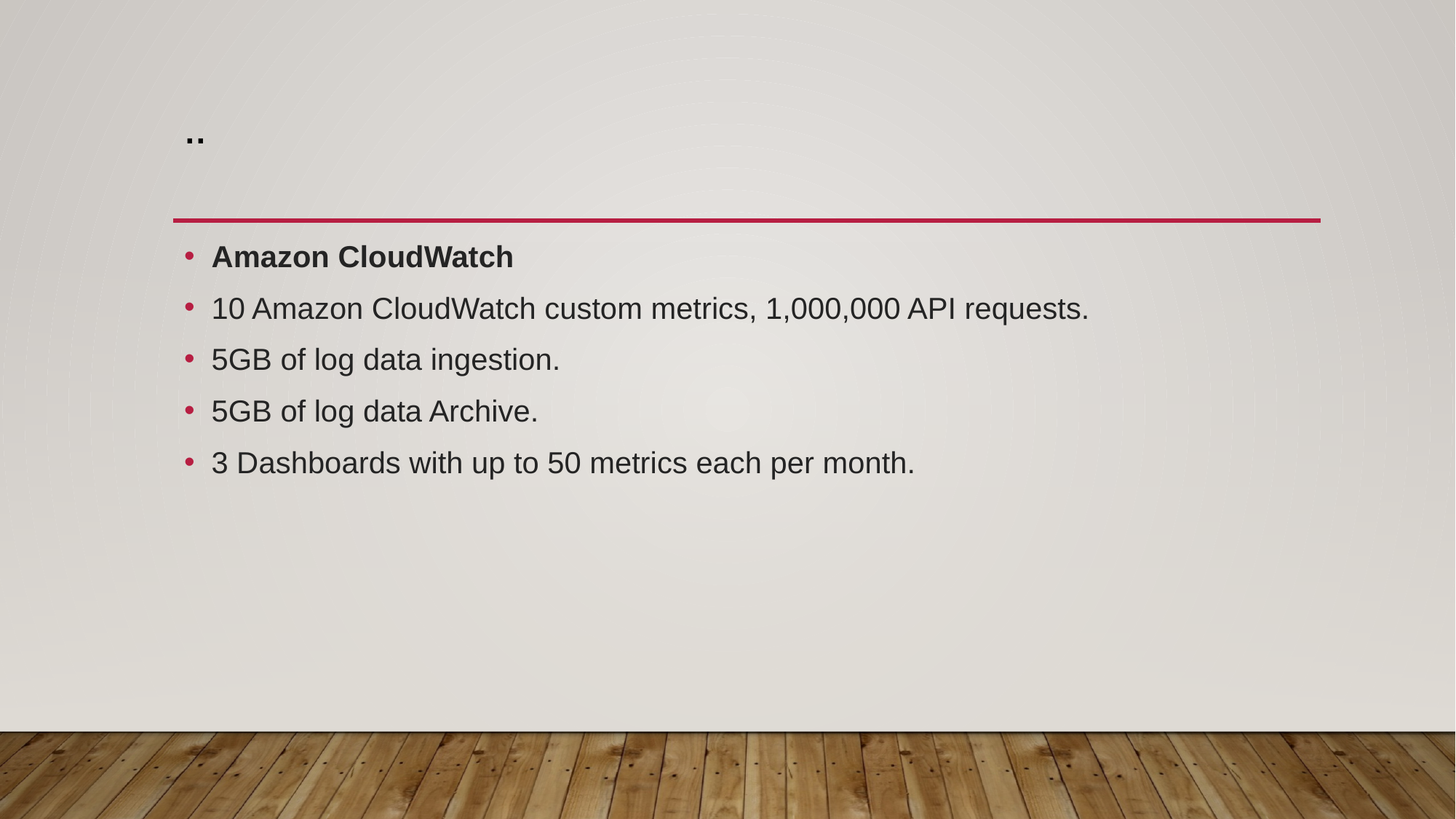

# ..
Amazon CloudWatch
10 Amazon CloudWatch custom metrics, 1,000,000 API requests.
5GB of log data ingestion.
5GB of log data Archive.
3 Dashboards with up to 50 metrics each per month.